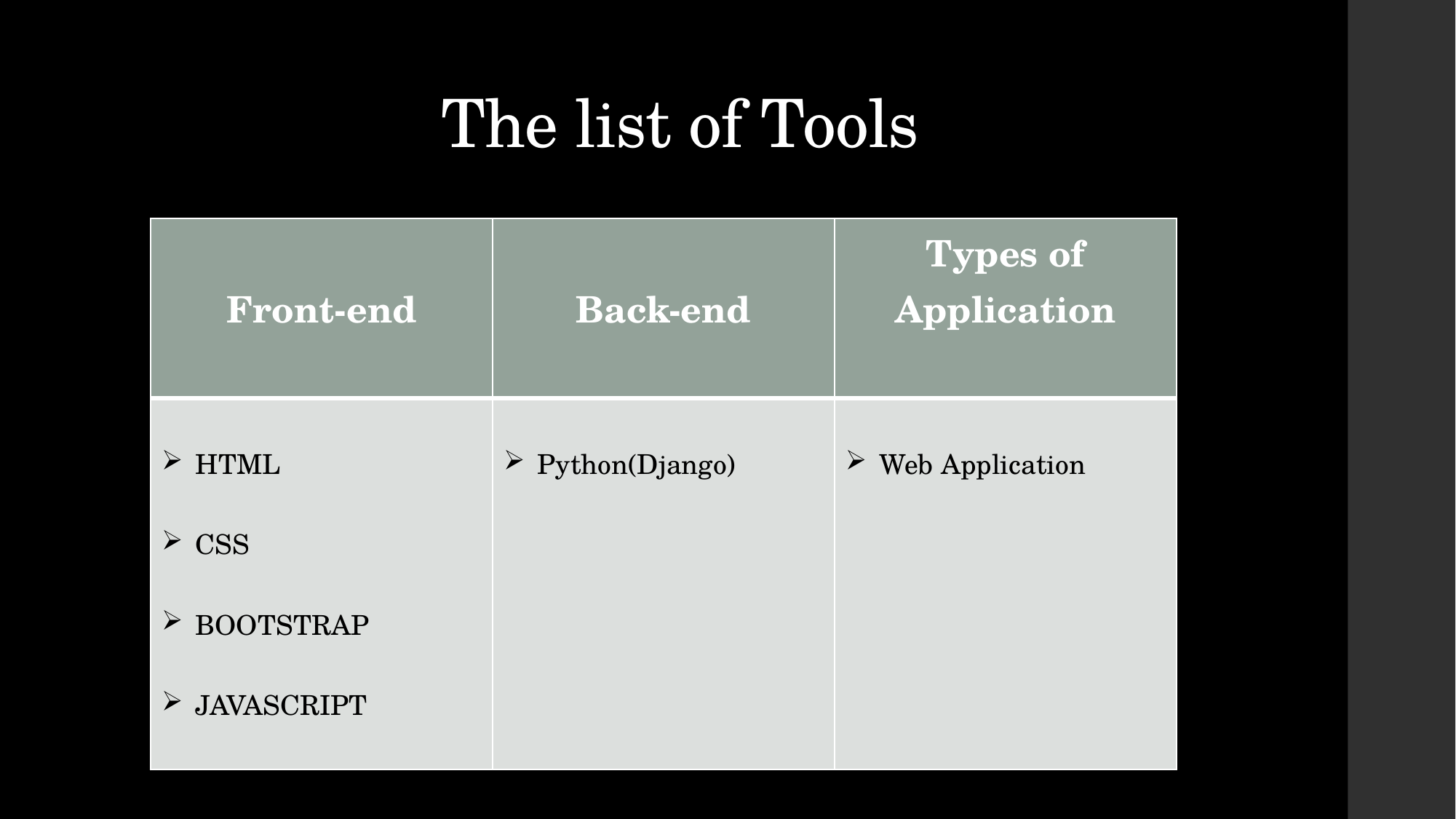

# The list of Tools
| Front-end | Back-end | Types of Application |
| --- | --- | --- |
| HTML CSS BOOTSTRAP JAVASCRIPT | Python(Django) | Web Application |